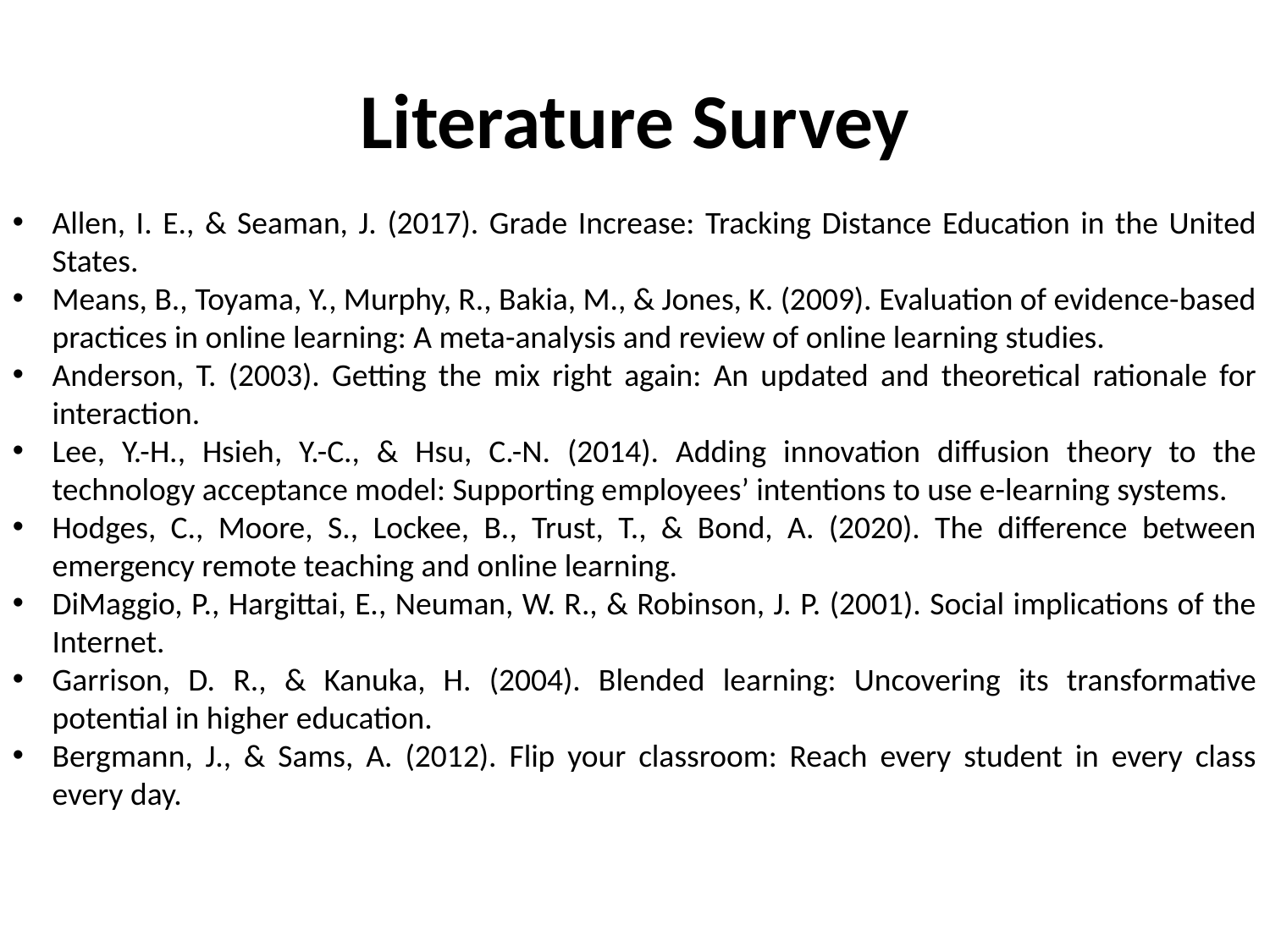

# Literature Survey
Allen, I. E., & Seaman, J. (2017). Grade Increase: Tracking Distance Education in the United States.
Means, B., Toyama, Y., Murphy, R., Bakia, M., & Jones, K. (2009). Evaluation of evidence-based practices in online learning: A meta-analysis and review of online learning studies.
Anderson, T. (2003). Getting the mix right again: An updated and theoretical rationale for interaction.
Lee, Y.-H., Hsieh, Y.-C., & Hsu, C.-N. (2014). Adding innovation diffusion theory to the technology acceptance model: Supporting employees’ intentions to use e-learning systems.
Hodges, C., Moore, S., Lockee, B., Trust, T., & Bond, A. (2020). The difference between emergency remote teaching and online learning.
DiMaggio, P., Hargittai, E., Neuman, W. R., & Robinson, J. P. (2001). Social implications of the Internet.
Garrison, D. R., & Kanuka, H. (2004). Blended learning: Uncovering its transformative potential in higher education.
Bergmann, J., & Sams, A. (2012). Flip your classroom: Reach every student in every class every day.